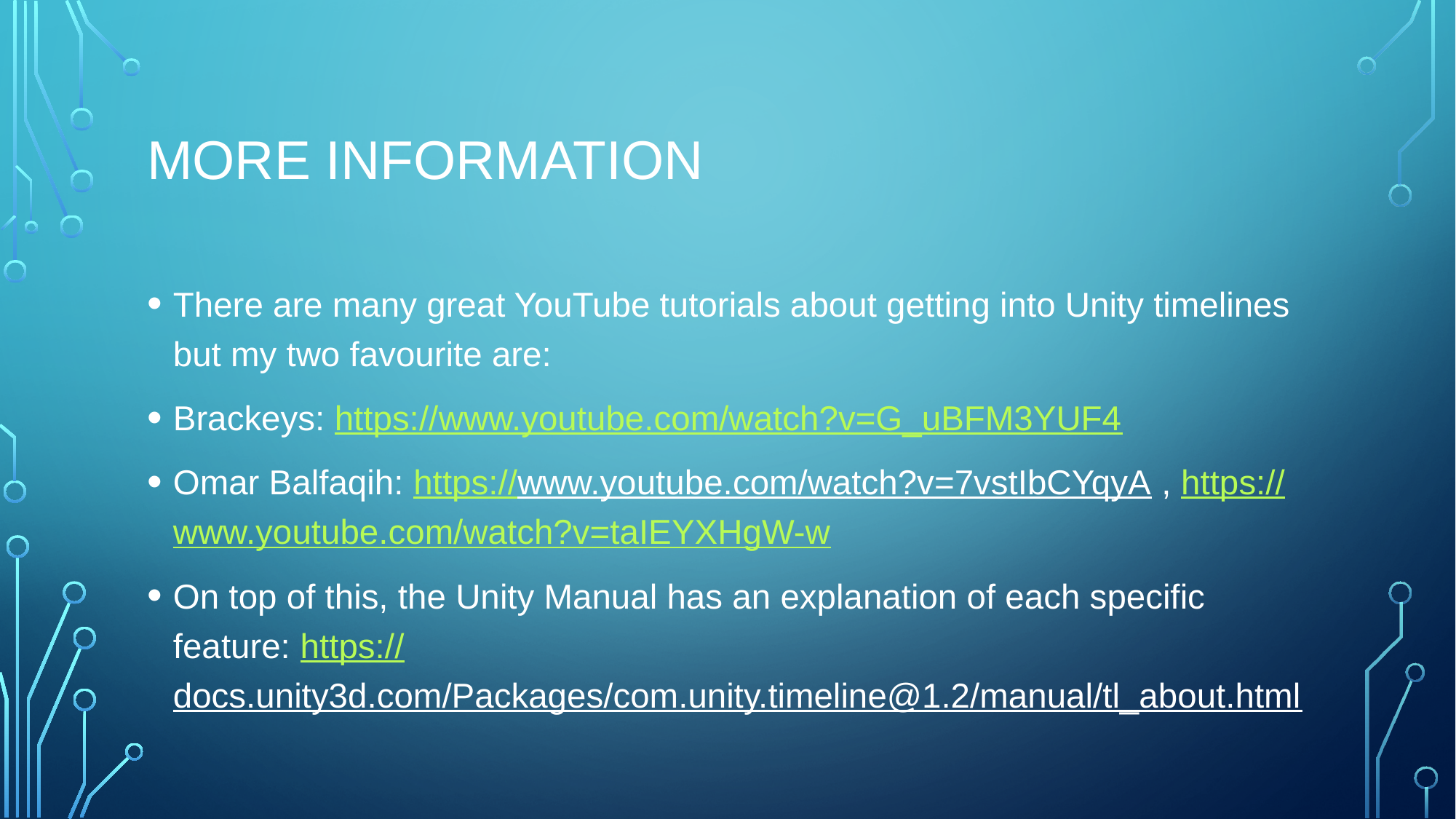

# More information
There are many great YouTube tutorials about getting into Unity timelines but my two favourite are:
Brackeys: https://www.youtube.com/watch?v=G_uBFM3YUF4
Omar Balfaqih: https://www.youtube.com/watch?v=7vstIbCYqyA , https://www.youtube.com/watch?v=taIEYXHgW-w
On top of this, the Unity Manual has an explanation of each specific feature: https://docs.unity3d.com/Packages/com.unity.timeline@1.2/manual/tl_about.html